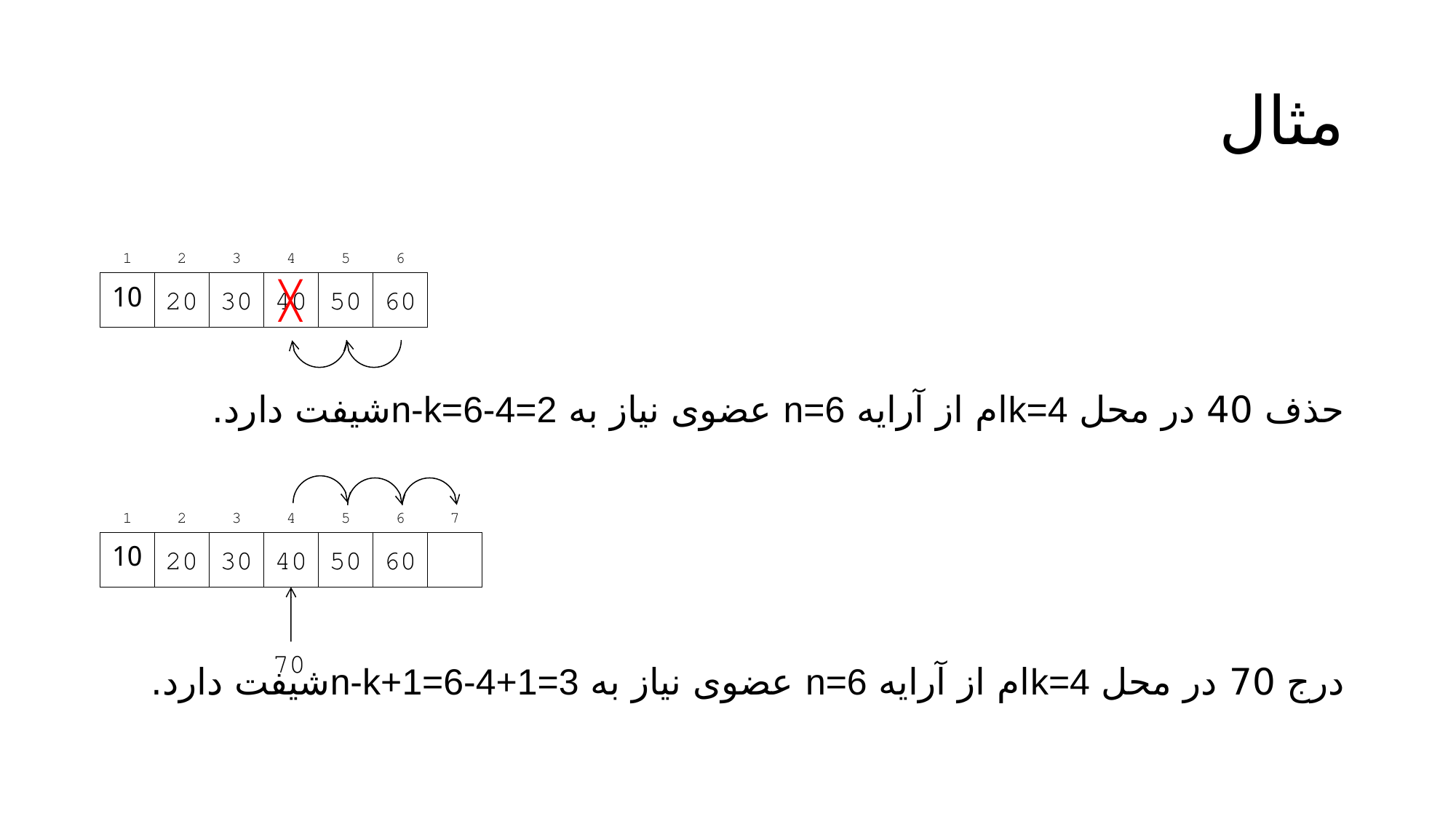

# مثال

حذف 40 در محل k=4ام از آرایه n=6 عضوی نیاز به n-k=6-4=2شیفت دارد.

درج 70 در محل k=4ام از آرایه n=6 عضوی نیاز به n-k+1=6-4+1=3شیفت دارد.
| 1 | 2 | 3 | 4 | 5 | 6 |
| --- | --- | --- | --- | --- | --- |
| 10 | 20 | 30 | 40 | 50 | 60 |
╳

| 1 | 2 | 3 | 4 | 5 | 6 | 7 |
| --- | --- | --- | --- | --- | --- | --- |
| 10 | 20 | 30 | 40 | 50 | 60 |  |

70